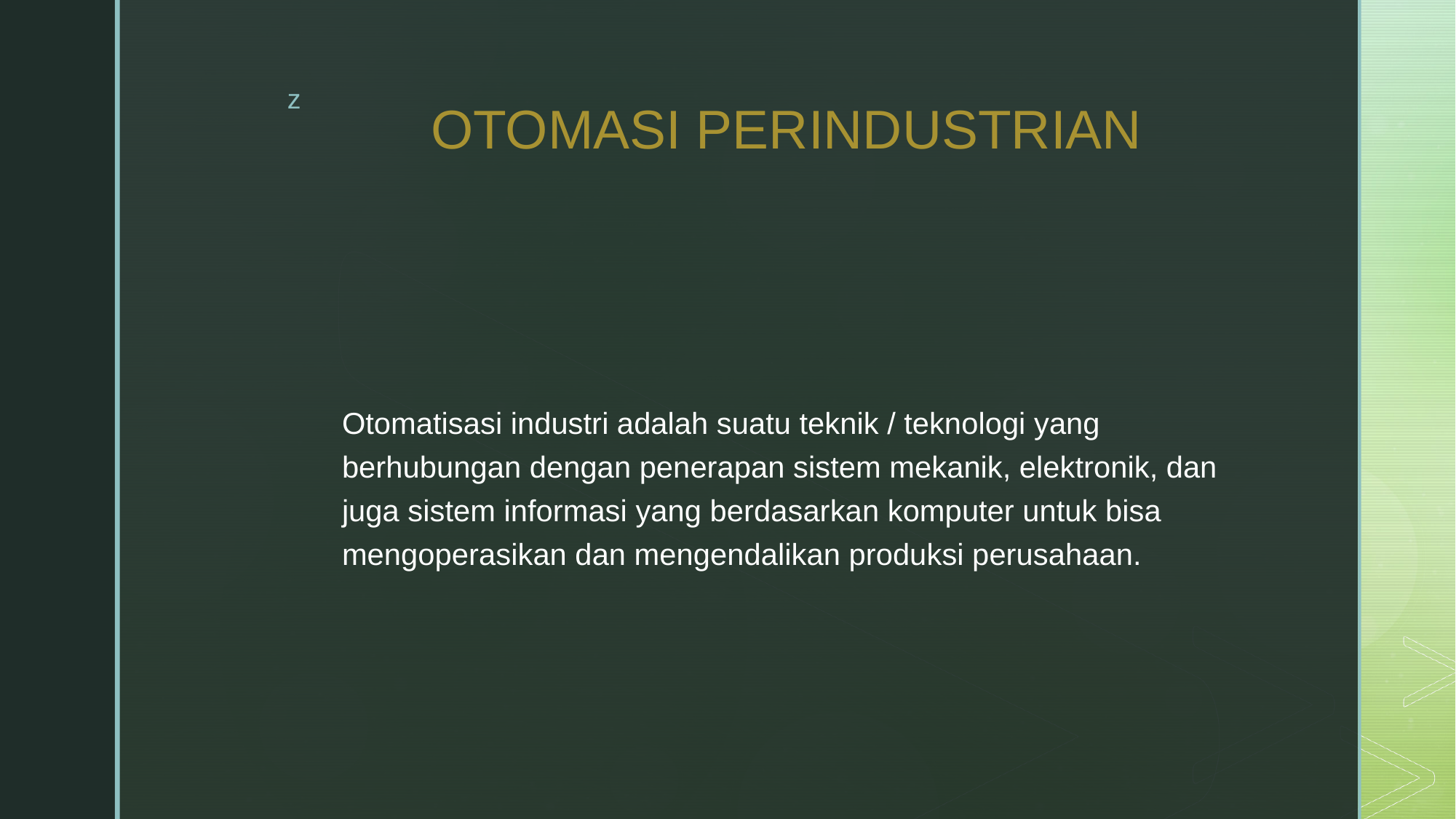

# OTOMASI PERINDUSTRIAN
Otomatisasi industri adalah suatu teknik / teknologi yang berhubungan dengan penerapan sistem mekanik, elektronik, dan juga sistem informasi yang berdasarkan komputer untuk bisa mengoperasikan dan mengendalikan produksi perusahaan.